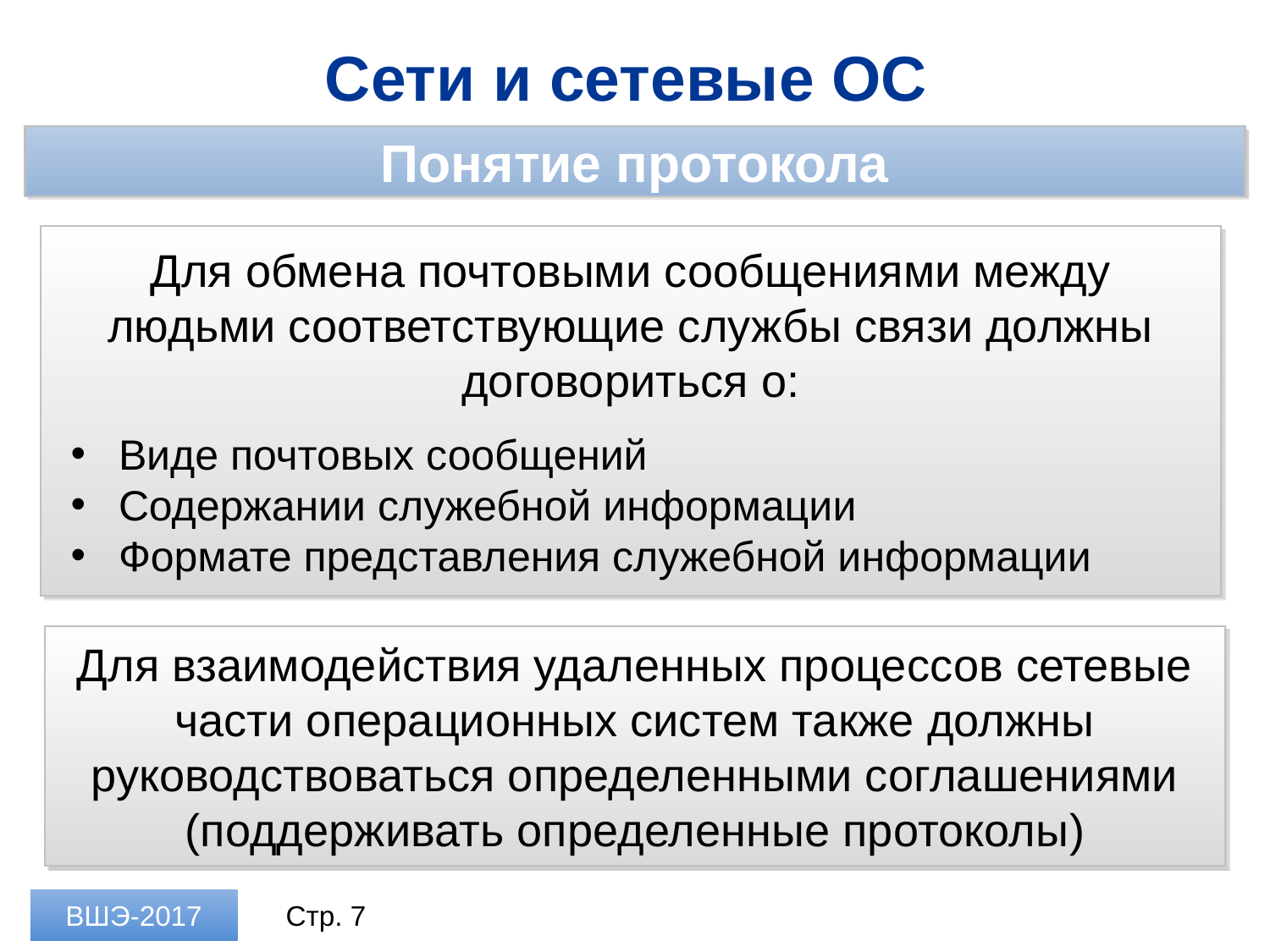

Сети и сетевые ОС
Понятие протокола
Для обмена почтовыми сообщениями между людьми соответствующие службы связи должны договориться о:
Виде почтовых сообщений
Содержании служебной информации
Формате представления служебной информации
Для взаимодействия удаленных процессов сетевые части операционных систем также должны руководствоваться определенными соглашениями (поддерживать определенные протоколы)
ВШЭ-2017
Стр. 7